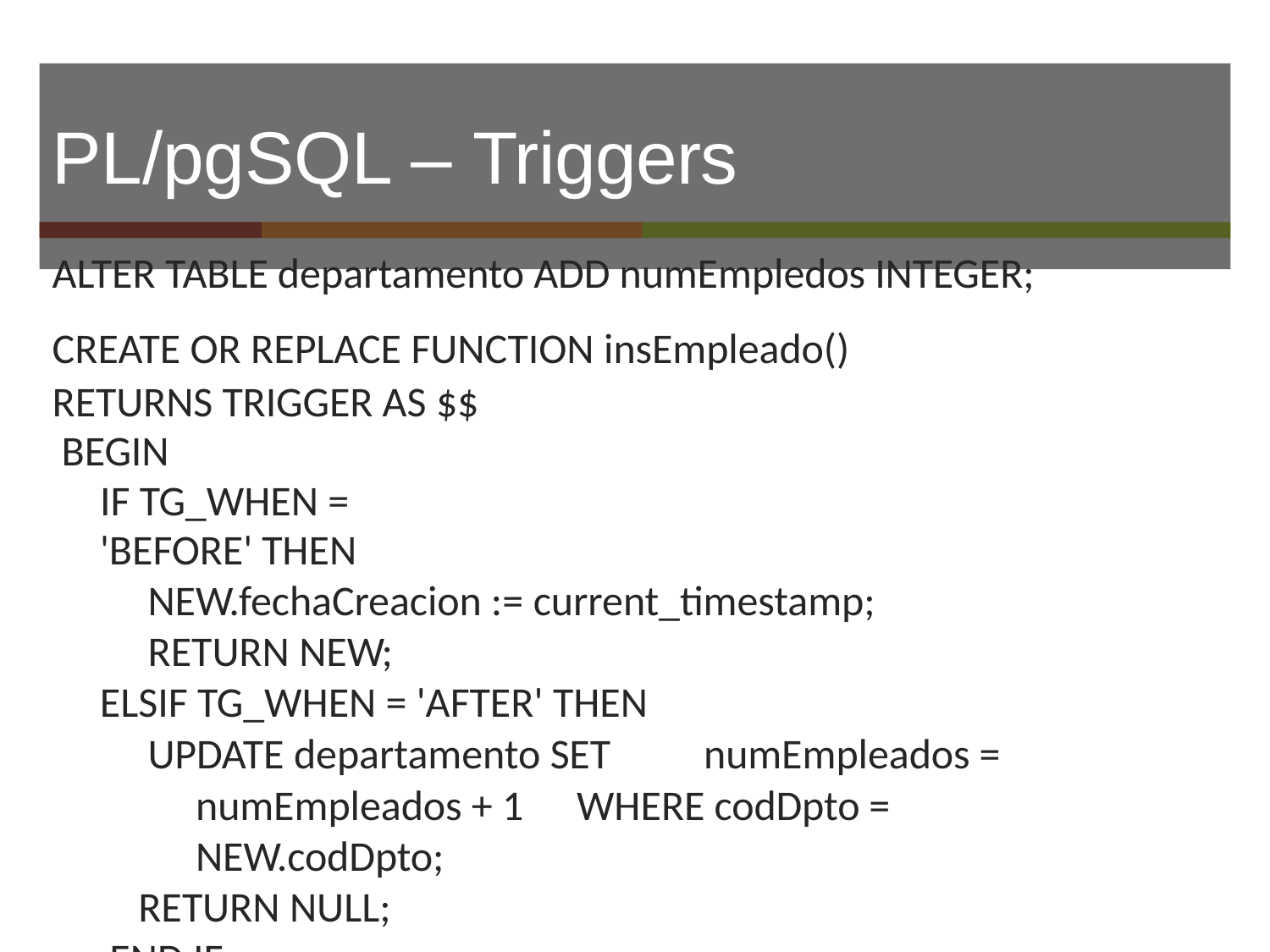

# PL/pgSQL – Triggers
ALTER TABLE departamento ADD numEmpledos INTEGER;  CREATE OR REPLACE FUNCTION insEmpleado()
RETURNS TRIGGER AS $$  BEGIN
IF TG_WHEN = 'BEFORE' THEN
NEW.fechaCreacion := current_timestamp;  RETURN NEW;
ELSIF TG_WHEN = 'AFTER' THEN
UPDATE departamento SET	numEmpleados =  numEmpleados + 1	WHERE codDpto = NEW.codDpto;
RETURN NULL;  END IF;
END; $$ LANGUAGE 'plpgsql';